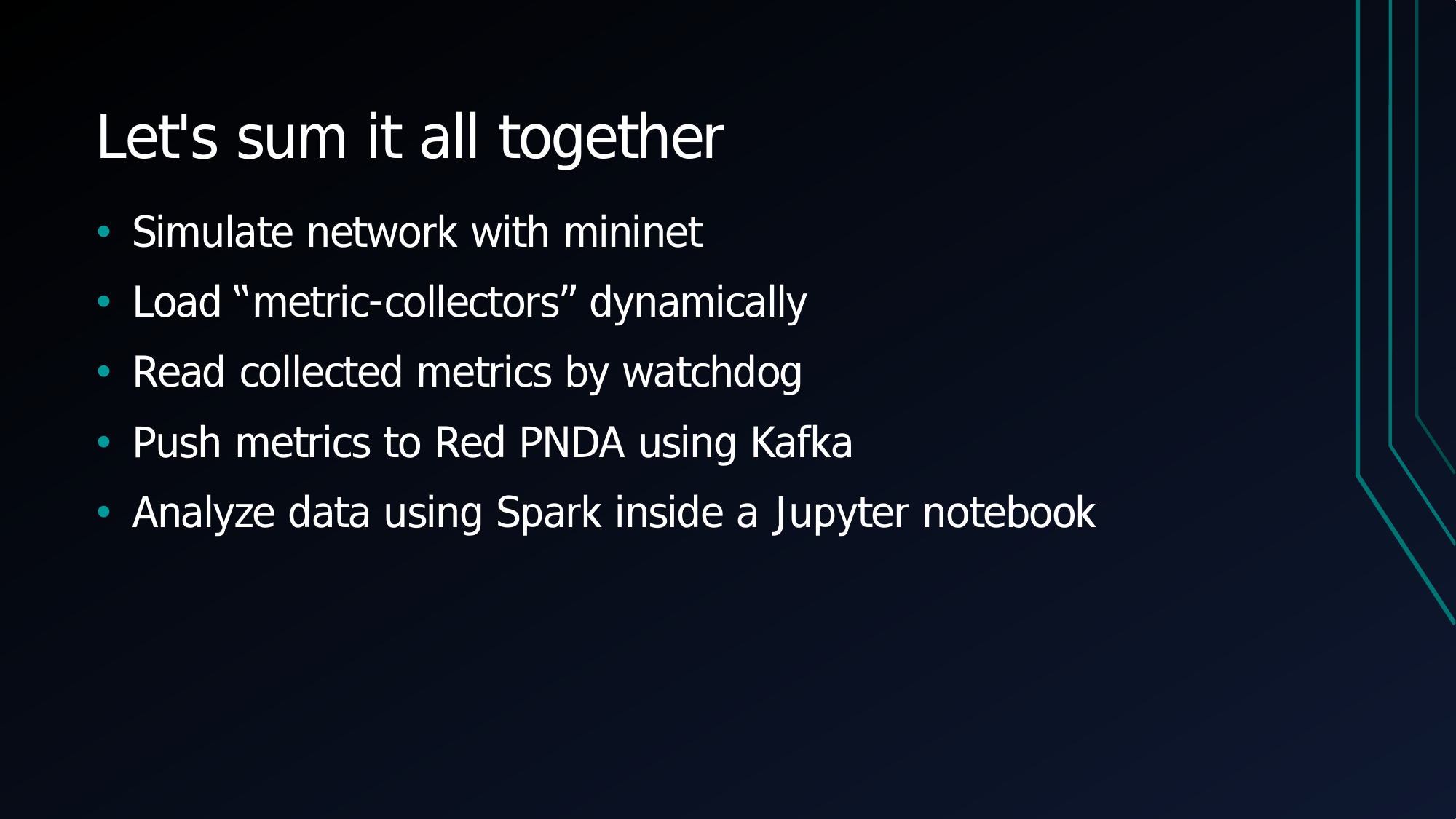

# Let's sum it all together
Simulate network with mininet
Load “metric-collectors” dynamically
Read collected metrics by watchdog
Push metrics to Red PNDA using Kafka
Analyze data using Spark inside a Jupyter notebook